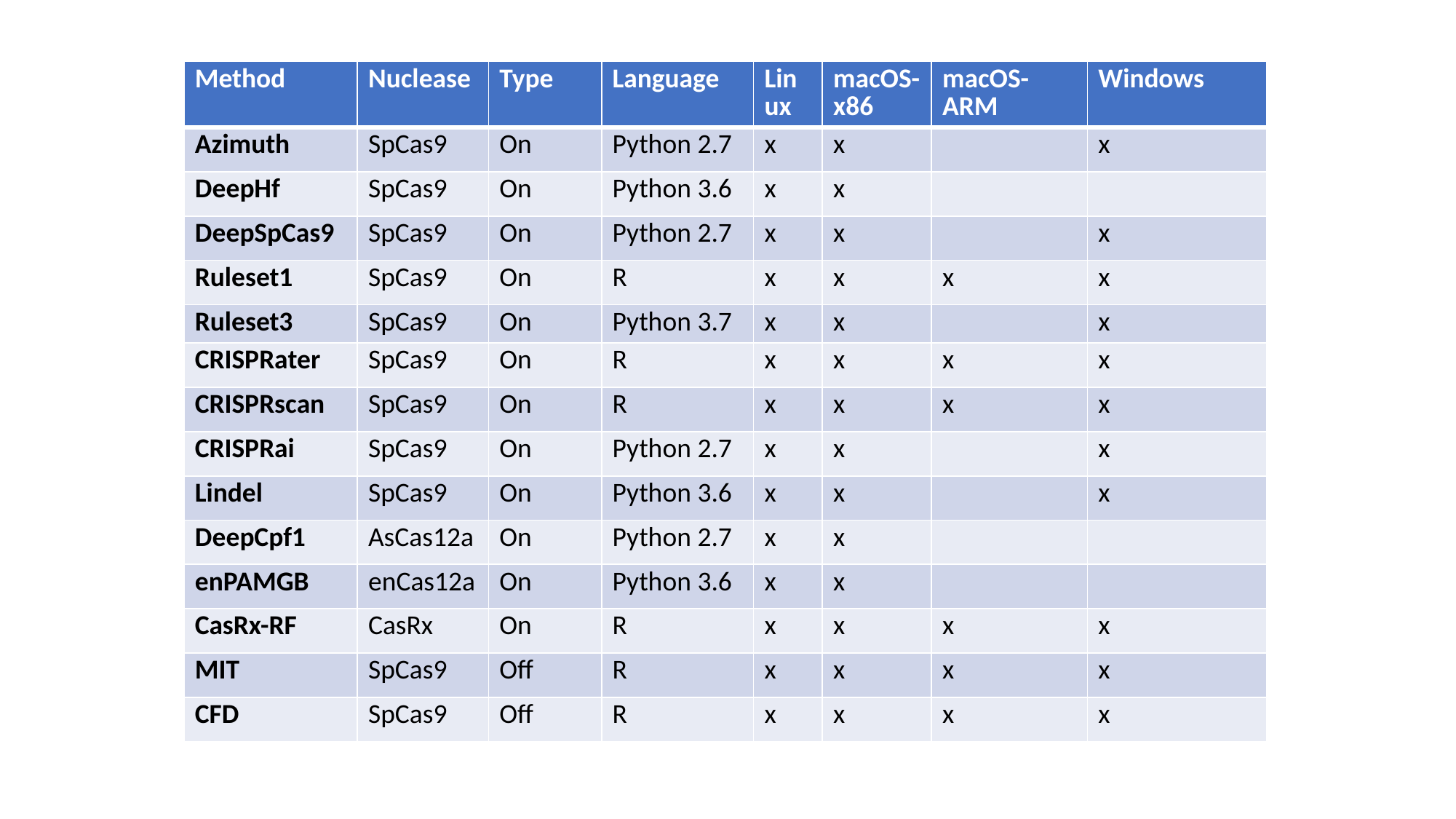

| Method | Nuclease | Type | Language | Linux | macOS-x86 | macOS-ARM | Windows |
| --- | --- | --- | --- | --- | --- | --- | --- |
| Azimuth | SpCas9 | On | Python 2.7 | x | x |  | x |
| DeepHf | SpCas9 | On | Python 3.6 | x | x |  |  |
| DeepSpCas9 | SpCas9 | On | Python 2.7 | x | x |  | x |
| Ruleset1 | SpCas9 | On | R | x | x | x | x |
| Ruleset3 | SpCas9 | On | Python 3.7 | x | x |  | x |
| CRISPRater | SpCas9 | On | R | x | x | x | x |
| CRISPRscan | SpCas9 | On | R | x | x | x | x |
| CRISPRai | SpCas9 | On | Python 2.7 | x | x |  | x |
| Lindel | SpCas9 | On | Python 3.6 | x | x |  | x |
| DeepCpf1 | AsCas12a | On | Python 2.7 | x | x |  |  |
| enPAMGB | enCas12a | On | Python 3.6 | x | x |  |  |
| CasRx-RF | CasRx | On | R | x | x | x | x |
| MIT | SpCas9 | Off | R | x | x | x | x |
| CFD | SpCas9 | Off | R | x | x | x | x |